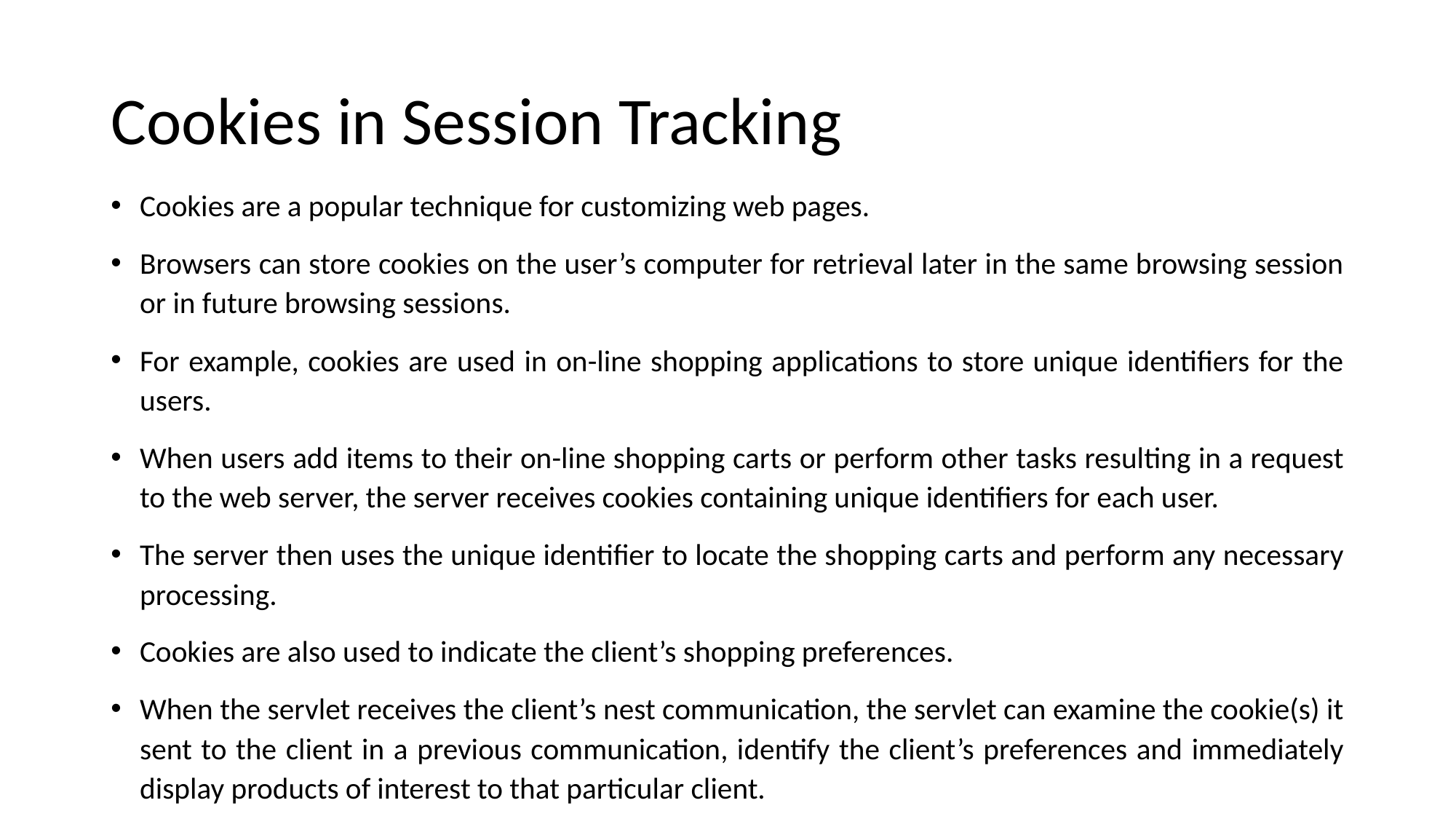

# Cookies in Session Tracking
Cookies are a popular technique for customizing web pages.
Browsers can store cookies on the user’s computer for retrieval later in the same browsing session or in future browsing sessions.
For example, cookies are used in on-line shopping applications to store unique identifiers for the users.
When users add items to their on-line shopping carts or perform other tasks resulting in a request to the web server, the server receives cookies containing unique identifiers for each user.
The server then uses the unique identifier to locate the shopping carts and perform any necessary processing.
Cookies are also used to indicate the client’s shopping preferences.
When the servlet receives the client’s nest communication, the servlet can examine the cookie(s) it sent to the client in a previous communication, identify the client’s preferences and immediately display products of interest to that particular client.